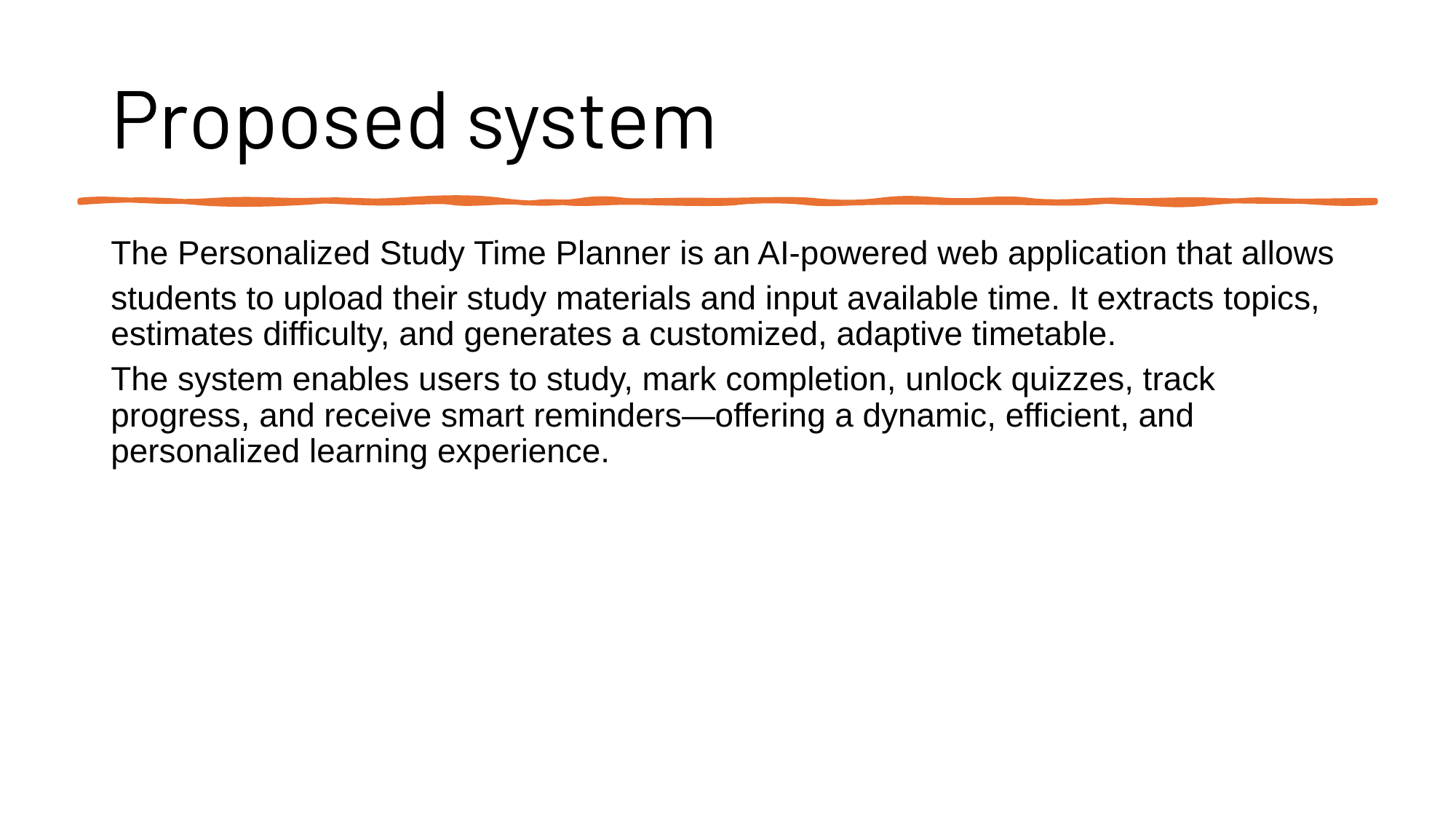

# Proposed system

The Personalized Study Time Planner is an AI-powered web application that allows
students to upload their study materials and input available time. It extracts topics, estimates difficulty, and generates a customized, adaptive timetable.
The system enables users to study, mark completion, unlock quizzes, track progress, and receive smart reminders—offering a dynamic, efficient, and personalized learning experience.